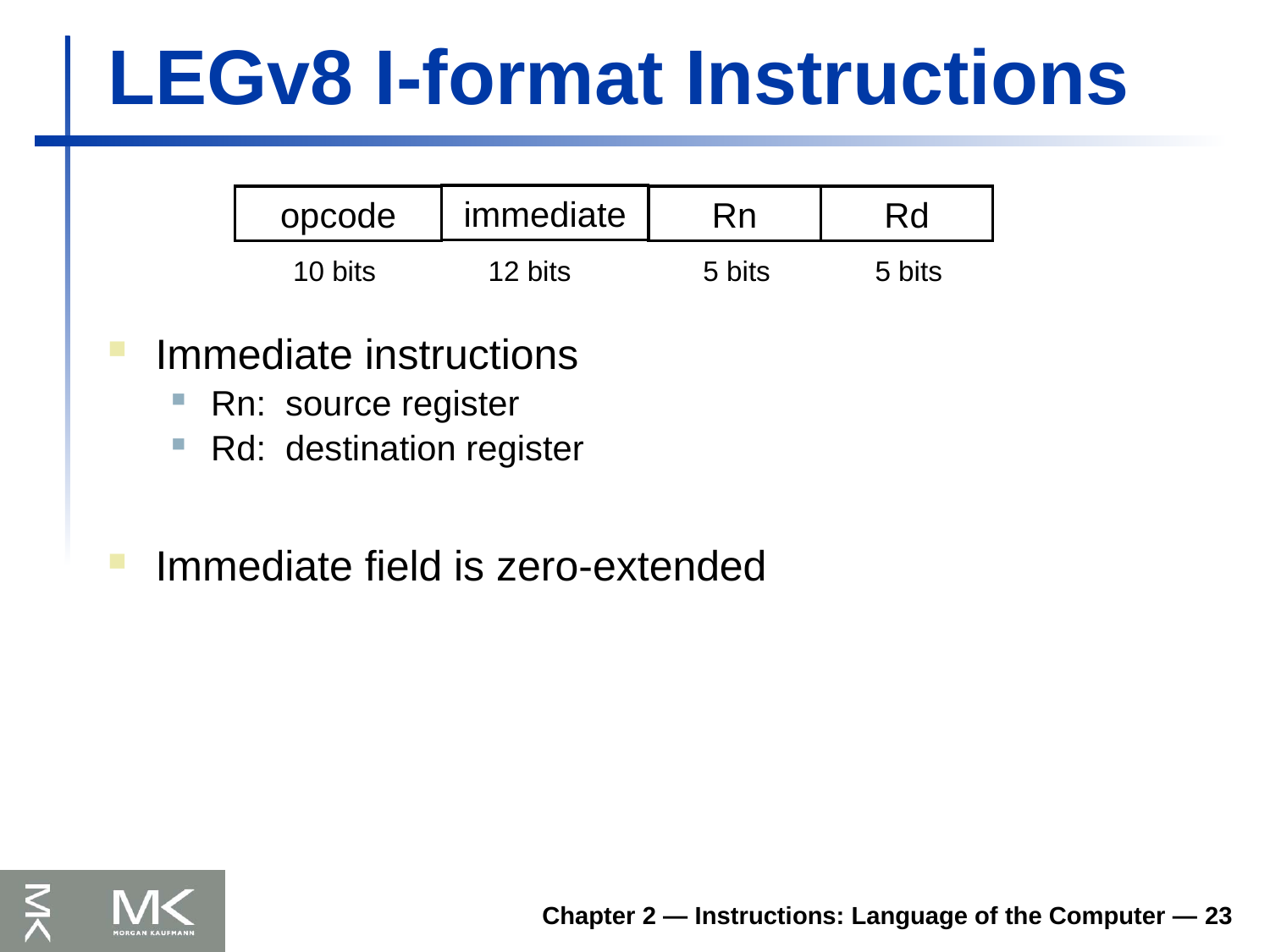

# LEGv8 I-format Instructions
immediate
opcode
Rn
Rd
10 bits
12 bits
5 bits
5 bits
Immediate instructions
Rn:  source register
Rd:  destination register

Immediate field is zero-extended

Chapter 2 — Instructions: Language of the Computer — 23